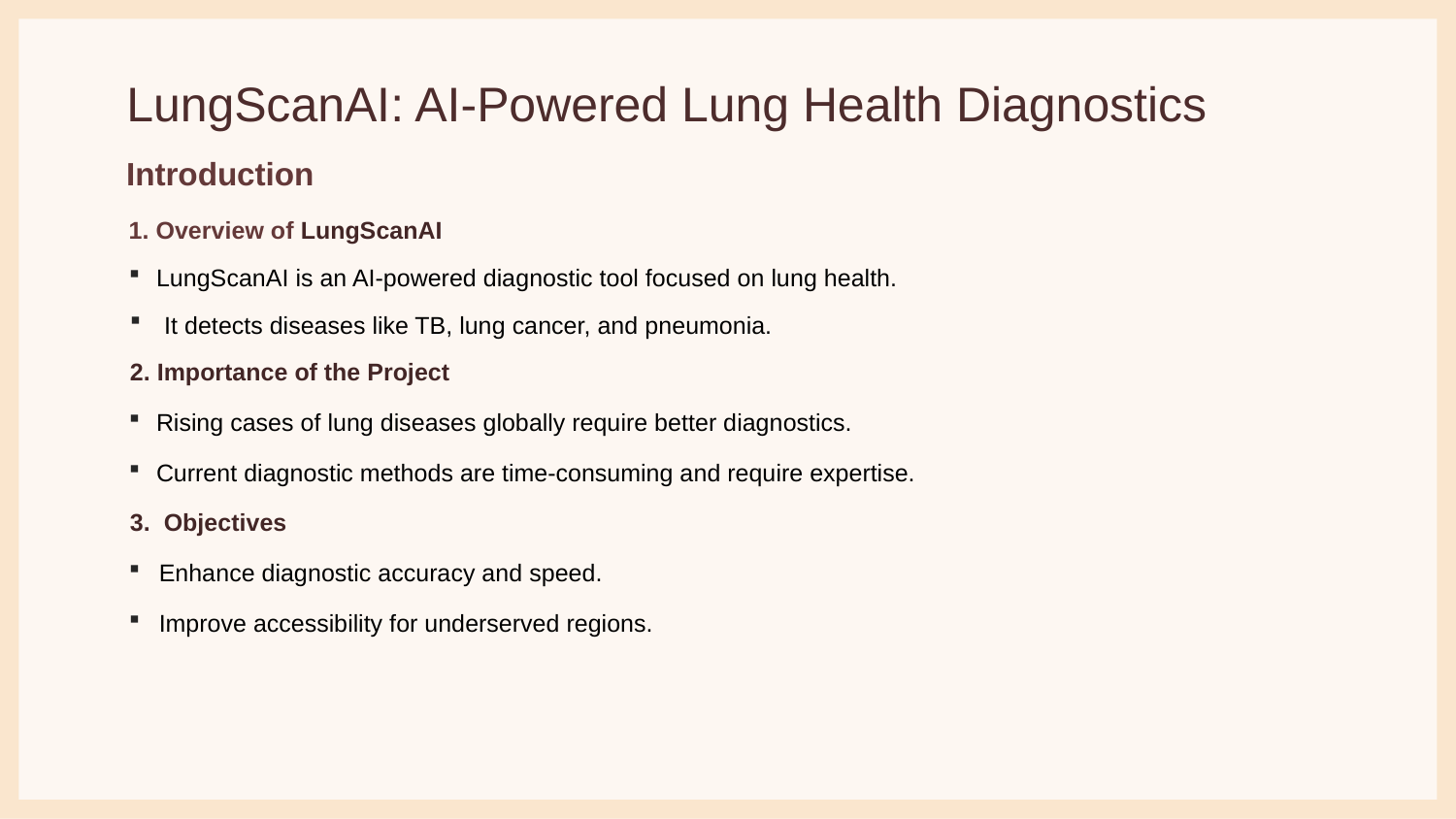

# LungScanAI: AI-Powered Lung Health Diagnostics
Introduction
    1. Overview of LungScanAI
LungScanAI is an AI-powered diagnostic tool focused on lung health.
 It detects diseases like TB, lung cancer, and pneumonia.
2. Importance of the Project
Rising cases of lung diseases globally require better diagnostics.
Current diagnostic methods are time-consuming and require expertise.
3.  Objectives
Enhance diagnostic accuracy and speed.
Improve accessibility for underserved regions.